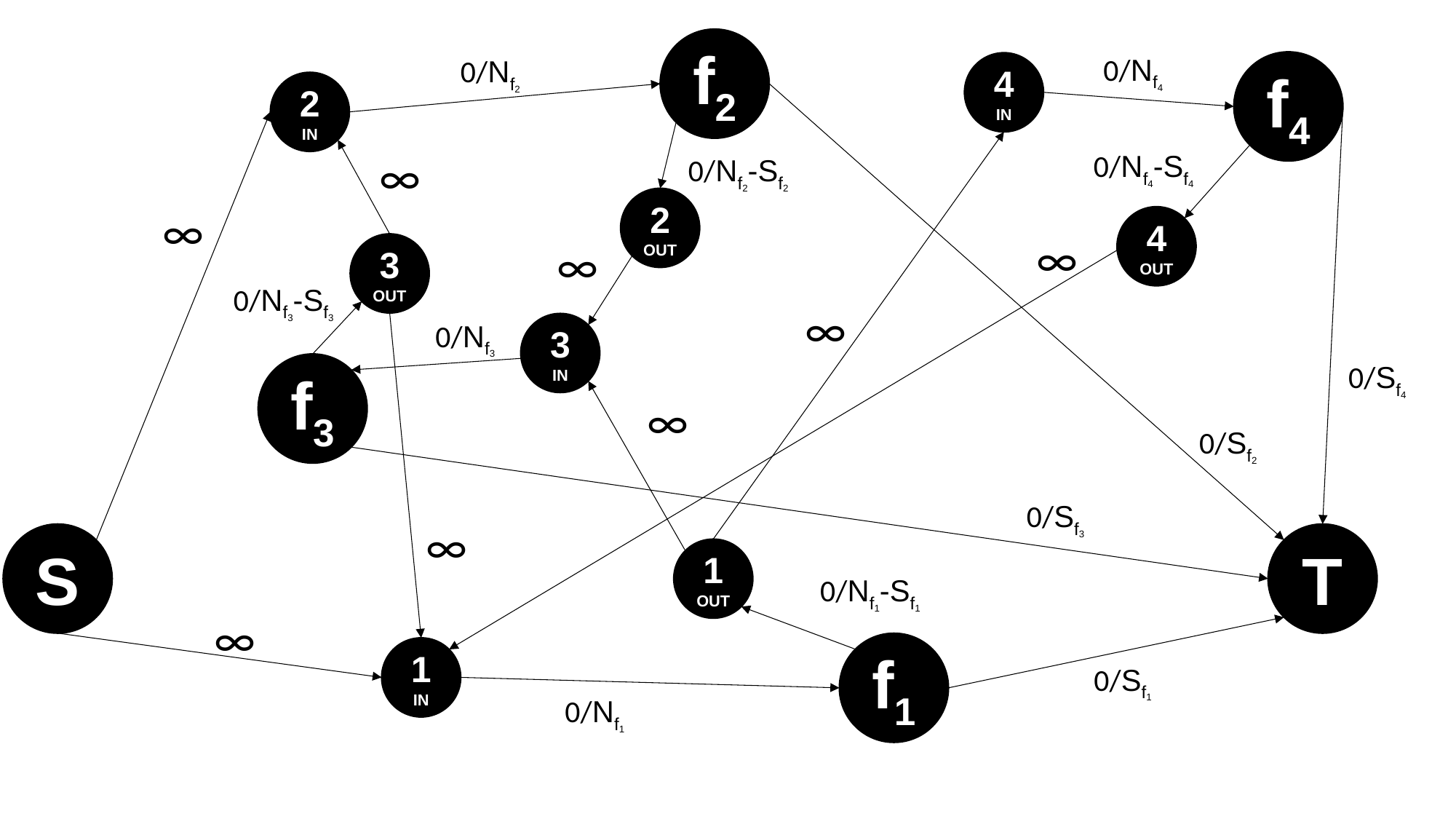

f2
0/Nf4
0/Nf2
f4
4
IN
2
IN
∞
0/Nf4-Sf4
0/Nf2-Sf2
2
OUT
∞
4
OUT
∞
∞
3
OUT
0/Nf3-Sf3
∞
0/Nf3
3
IN
0/Sf4
f3
∞
0/Sf2
0/Sf3
∞
S
T
1
OUT
0/Nf1-Sf1
∞
f1
1
IN
0/Sf1
0/Nf1